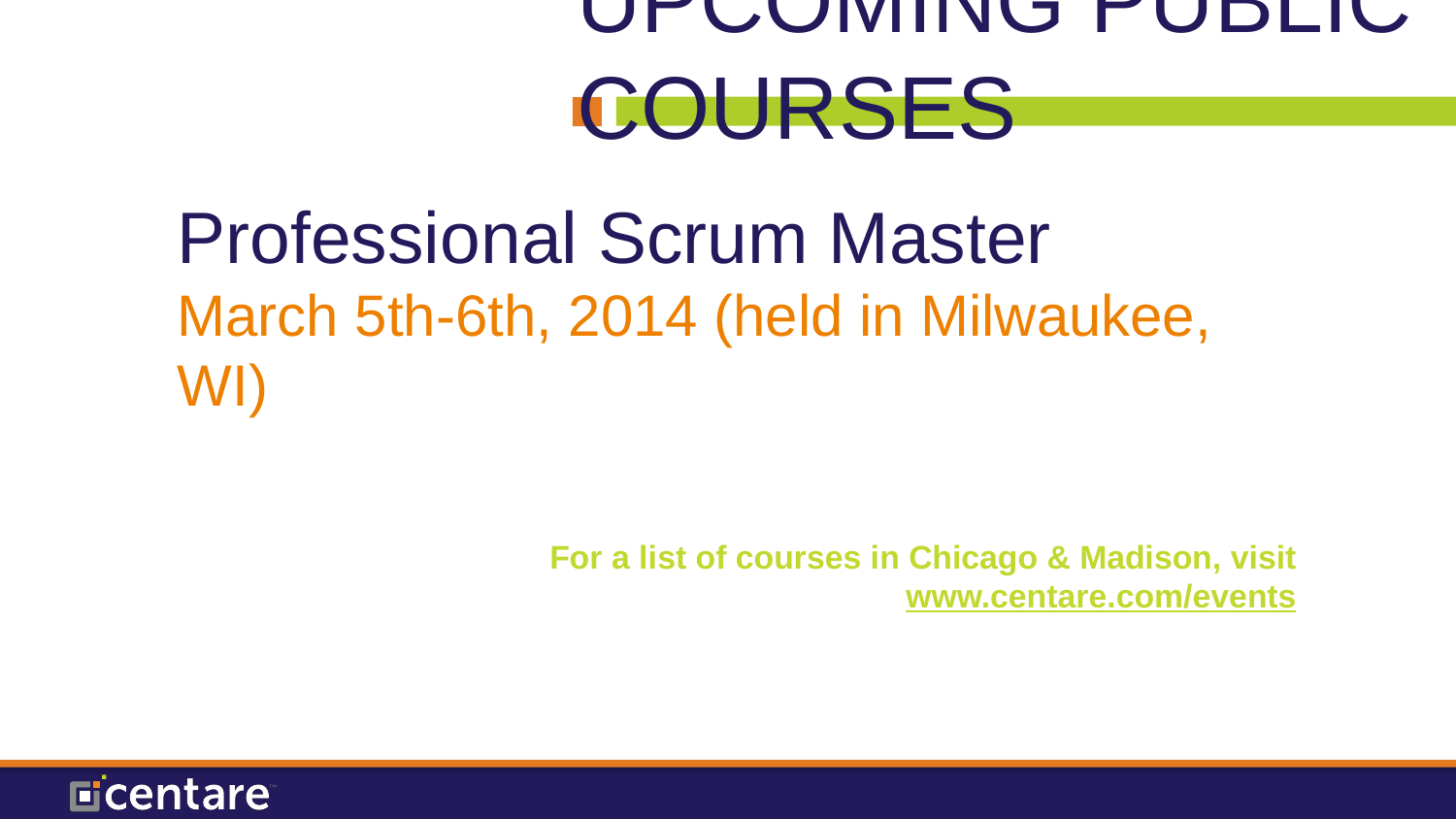

# UPCOMING PUBLIC COURSES
Professional Scrum Master
March 5th-6th, 2014 (held in Milwaukee, WI)

For a list of courses in Chicago & Madison, visit www.centare.com/events